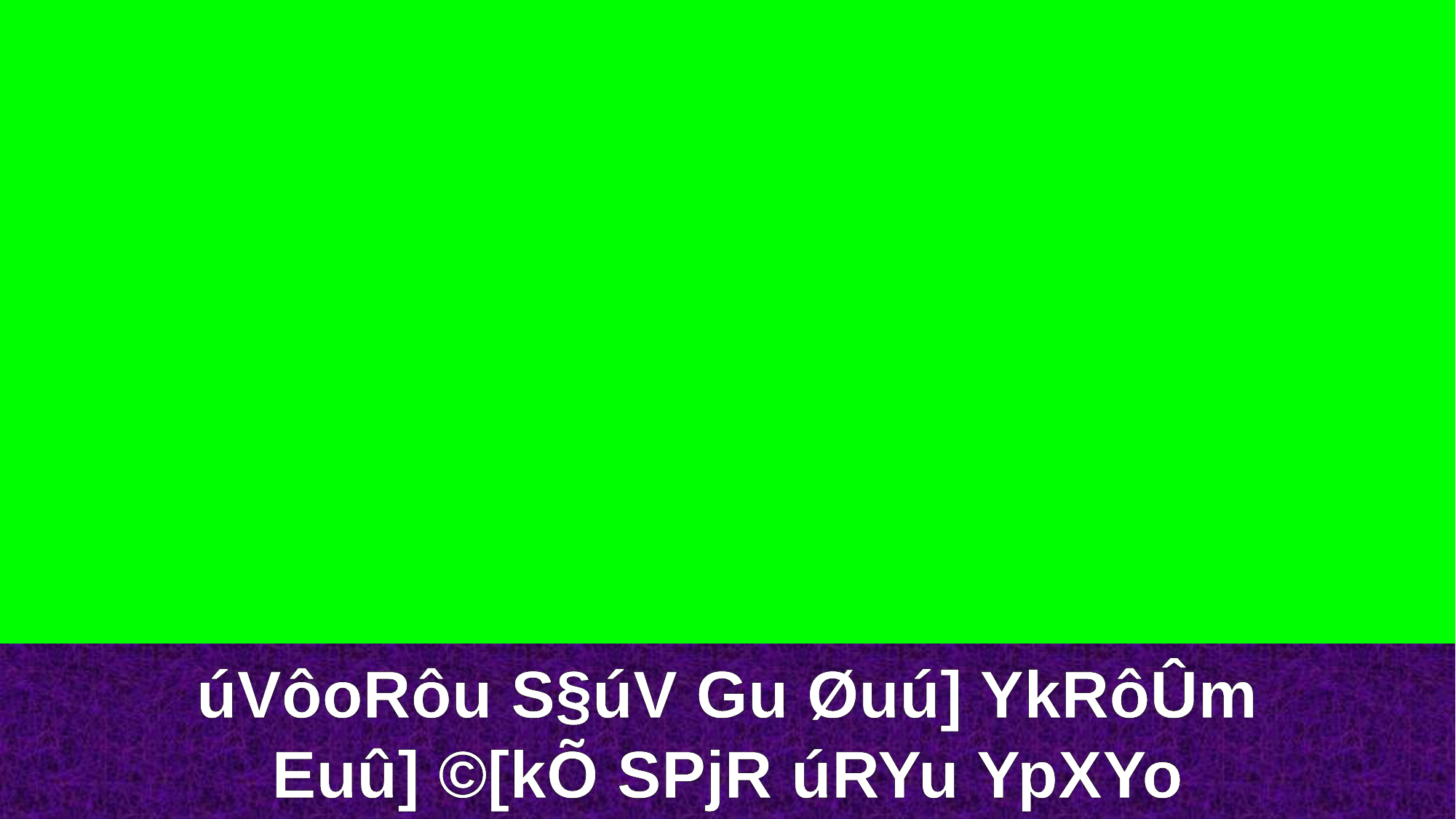

úVôoRôu S§úV Gu Øuú] YkRôÛm
Euû] ©[kÕ SPjR úRYu YpXYo